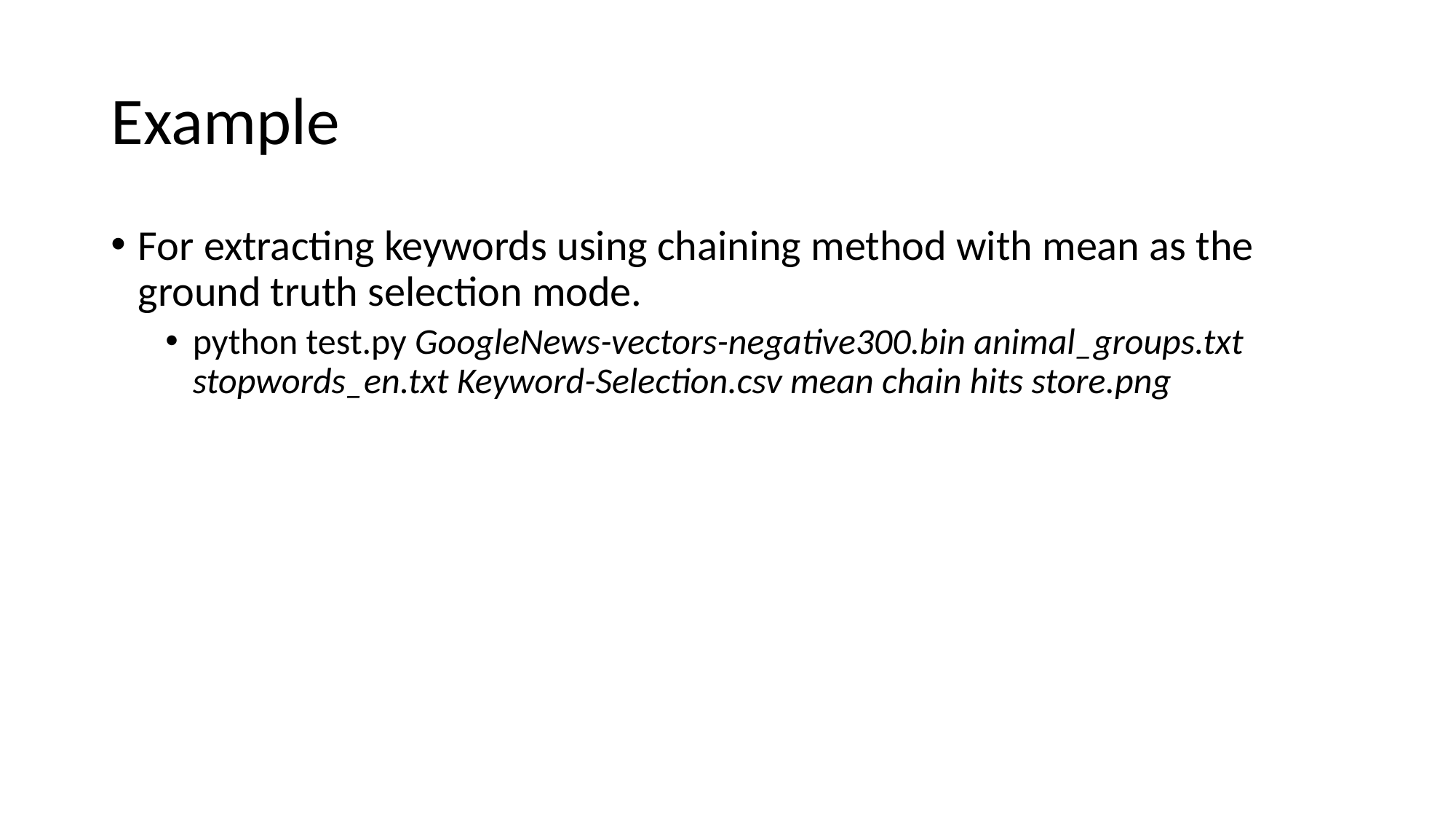

# Example
For extracting keywords using chaining method with mean as the ground truth selection mode.
python test.py GoogleNews-vectors-negative300.bin animal_groups.txt stopwords_en.txt Keyword-Selection.csv mean chain hits store.png